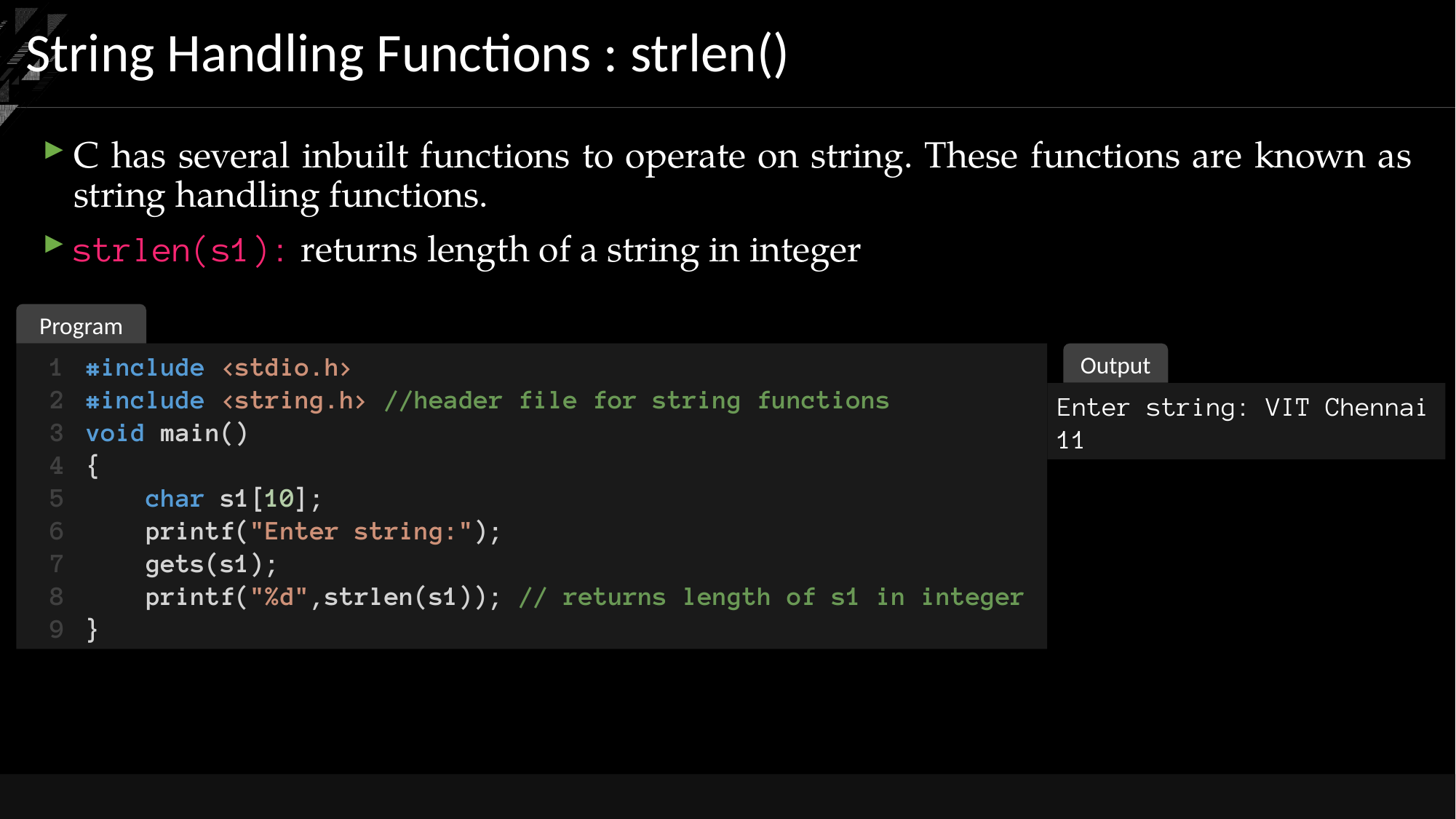

# String Handling Functions : strlen()
C has several inbuilt functions to operate on string. These functions are known as string handling functions.
strlen(s1): returns length of a string in integer

Program
1
2
3
4
5
6
7
8
9
#include <stdio.h>
#include <string.h> //header file for string functions
void main()
{
    char s1[10];
    printf("Enter string:");
    gets(s1);
    printf("%d",strlen(s1)); // returns length of s1 in integer
}
Output
Enter string: VIT Chennai
11